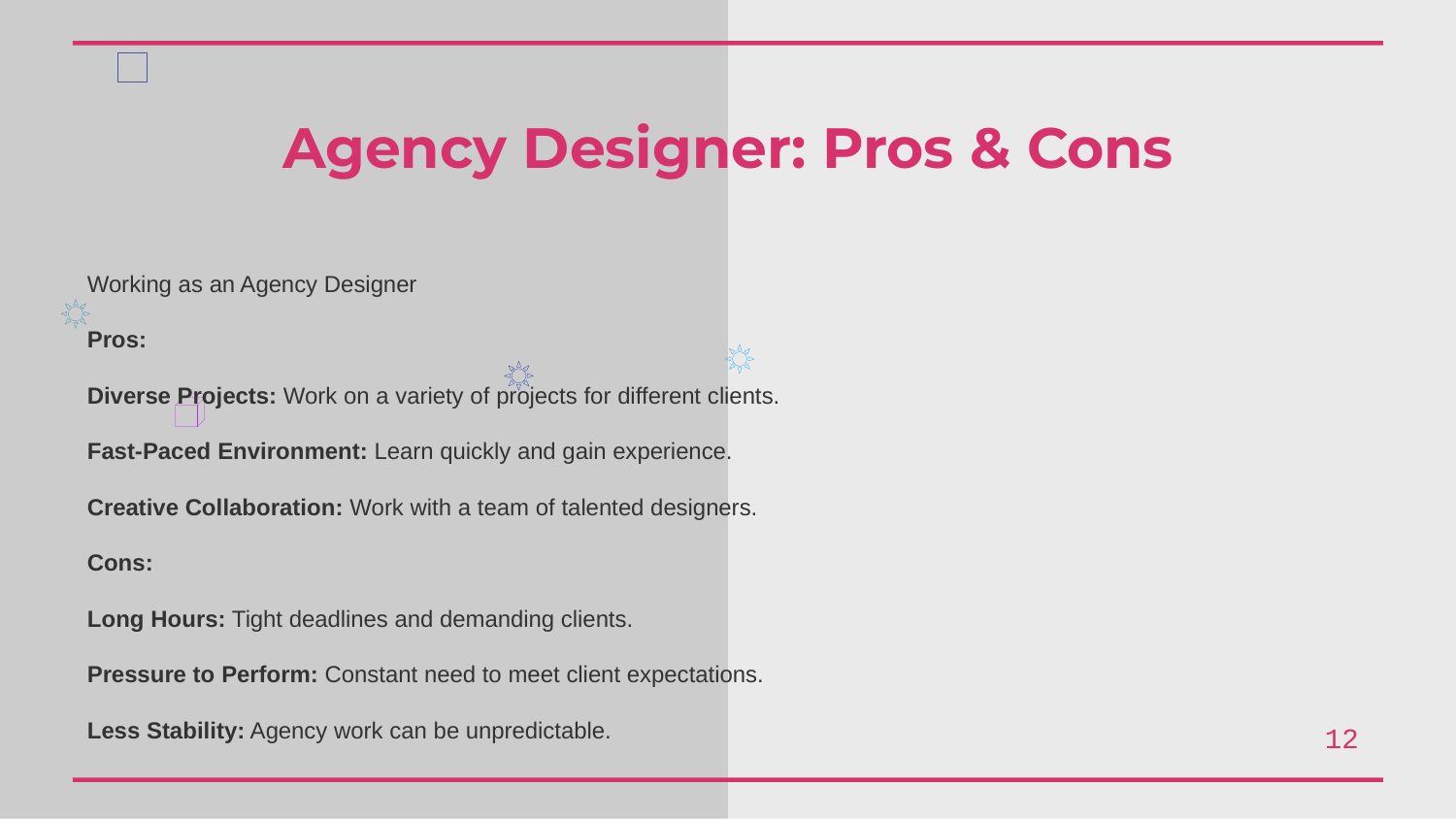

Agency Designer: Pros & Cons
Working as an Agency Designer

Pros:

Diverse Projects: Work on a variety of projects for different clients.

Fast-Paced Environment: Learn quickly and gain experience.

Creative Collaboration: Work with a team of talented designers.

Cons:

Long Hours: Tight deadlines and demanding clients.

Pressure to Perform: Constant need to meet client expectations.

Less Stability: Agency work can be unpredictable.

12